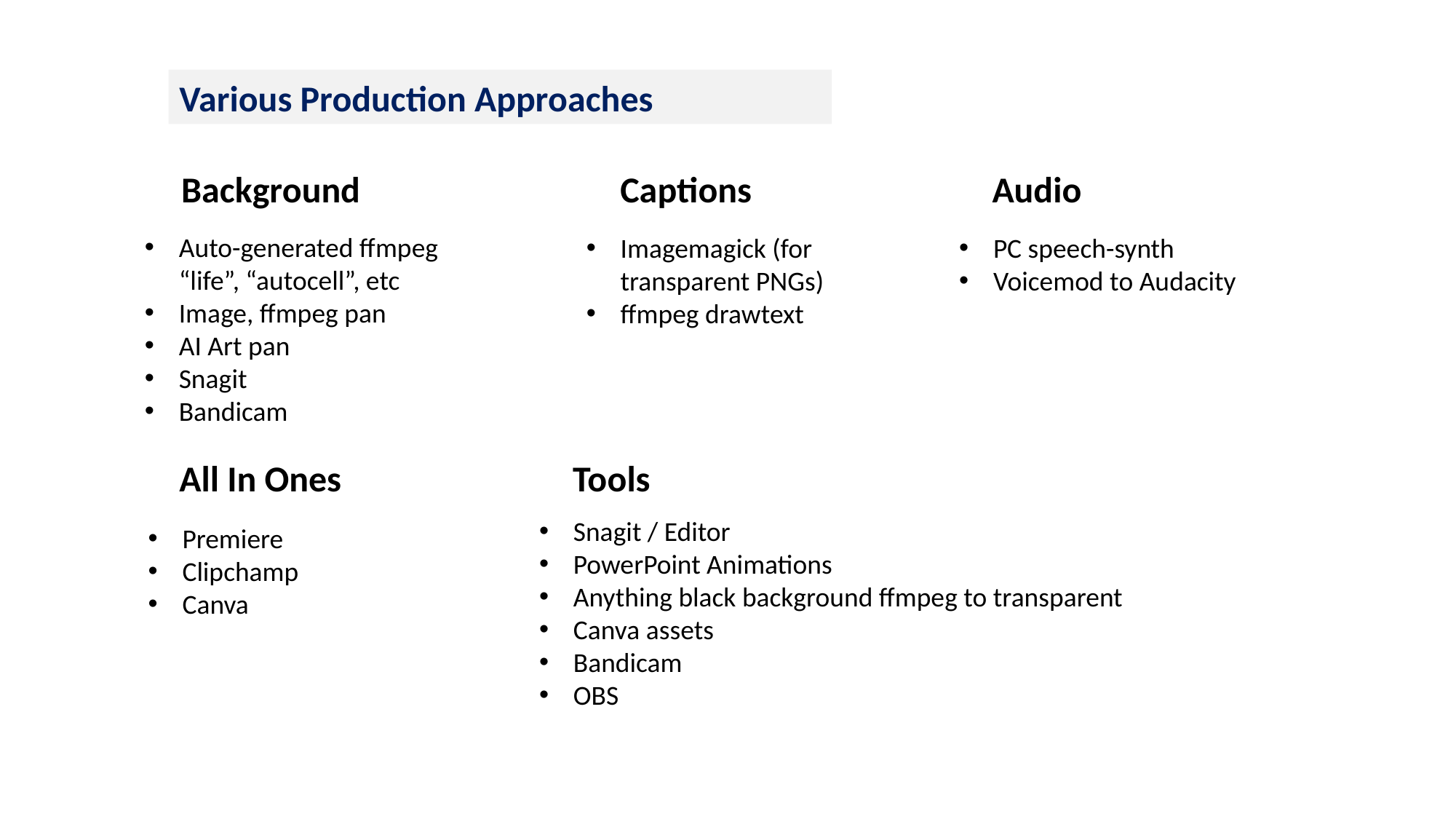

Various Production Approaches
Audio
Captions
Background
Auto-generated ffmpeg “life”, “autocell”, etc
Image, ffmpeg pan
AI Art pan
Snagit
Bandicam
Imagemagick (for transparent PNGs)
ffmpeg drawtext
PC speech-synth
Voicemod to Audacity
All In Ones
Tools
Snagit / Editor
PowerPoint Animations
Anything black background ffmpeg to transparent
Canva assets
Bandicam
OBS
Premiere
Clipchamp
Canva